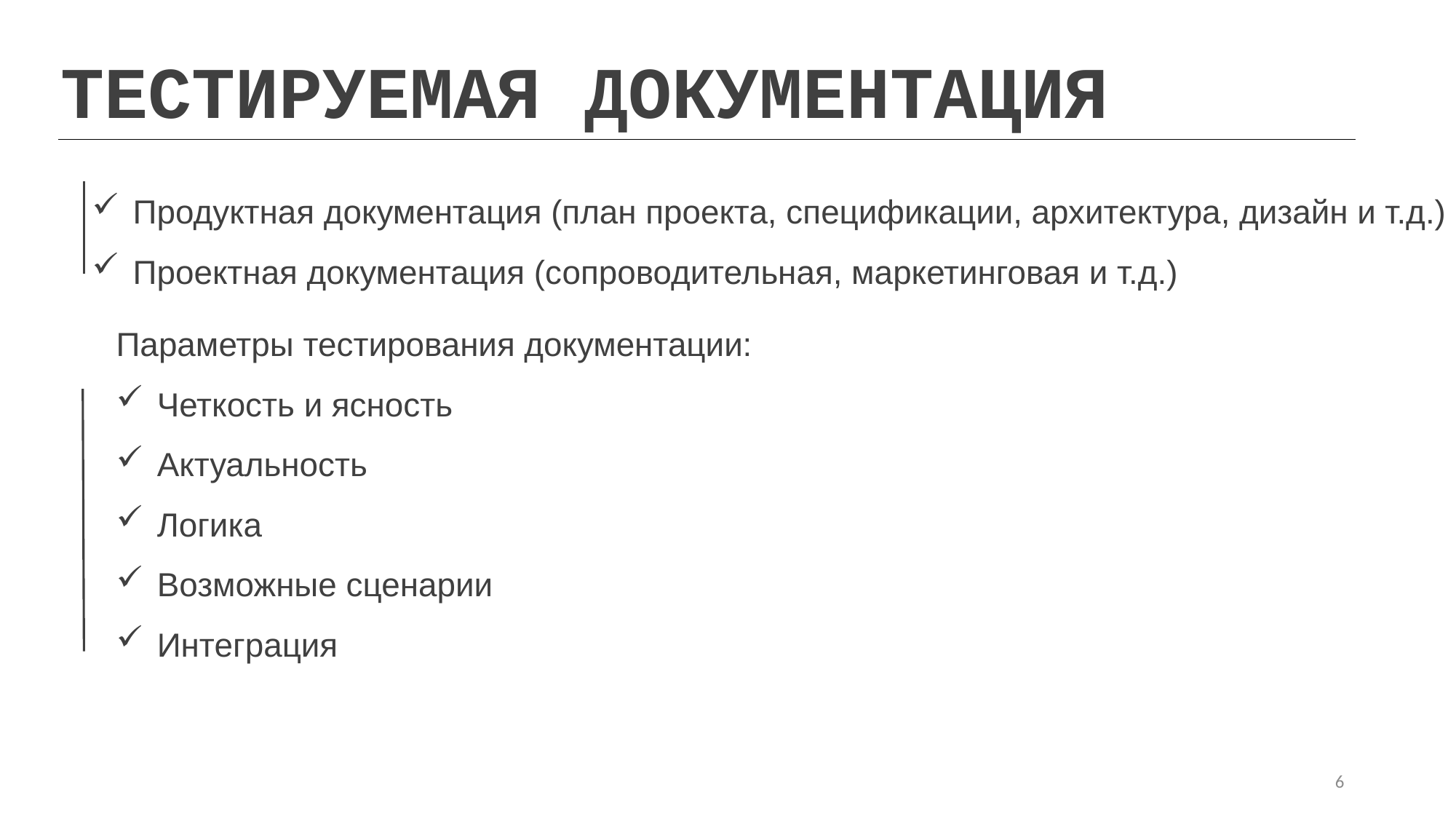

ТЕСТИРУЕМАЯ ДОКУМЕНТАЦИЯ
Продуктная документация (план проекта, спецификации, архитектура, дизайн и т.д.)
Проектная документация (сопроводительная, маркетинговая и т.д.)
Параметры тестирования документации:
Четкость и ясность
Актуальность
Логика
Возможные сценарии
Интеграция
6